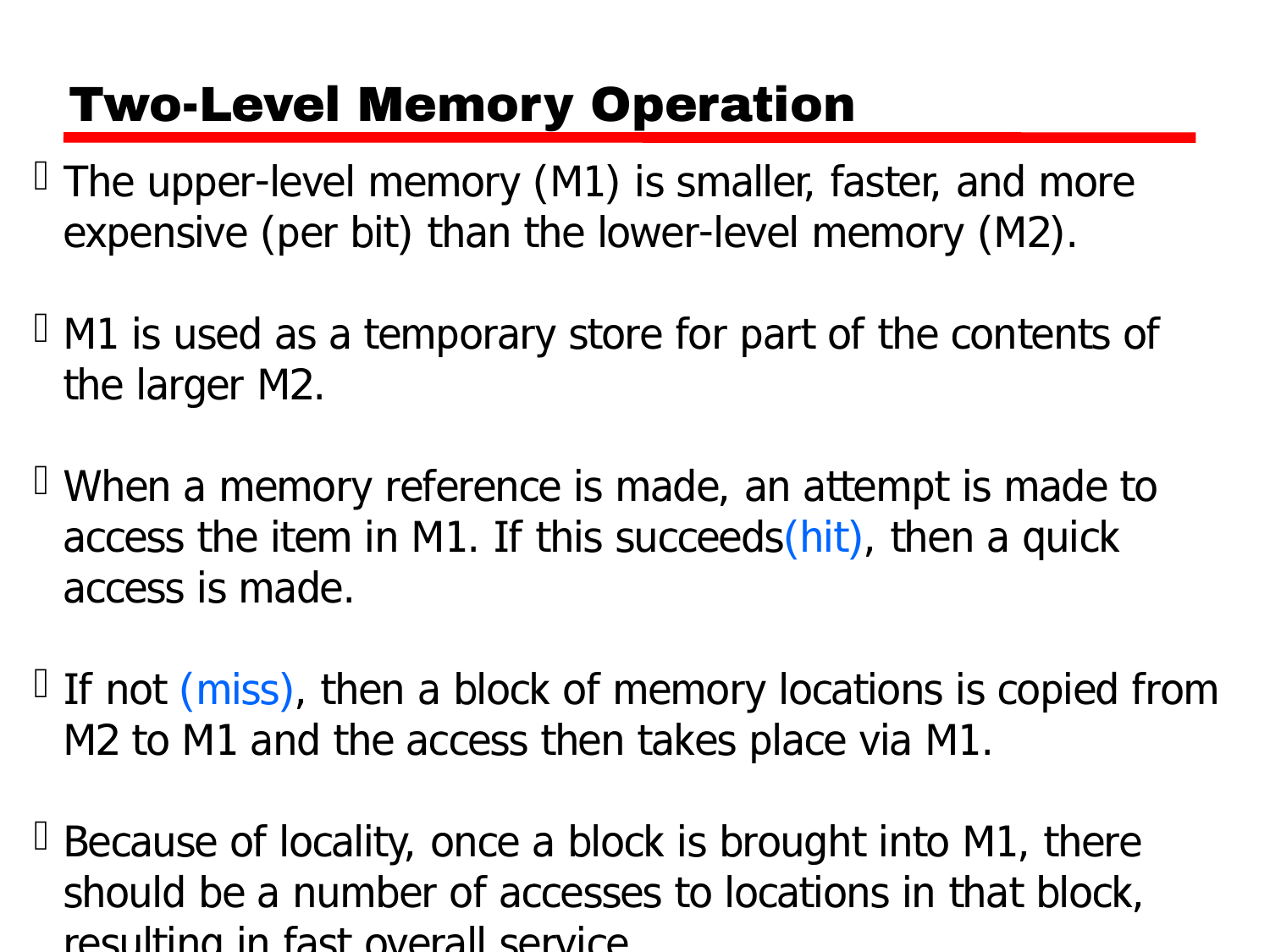

Two-Level Memory Operation
The upper-level memory (M1) is smaller, faster, and more expensive (per bit) than the lower-level memory (M2).

M1 is used as a temporary store for part of the contents of the larger M2.

When a memory reference is made, an attempt is made to access the item in M1. If this succeeds(hit), then a quick access is made.

If not (miss), then a block of memory locations is copied from M2 to M1 and the access then takes place via M1.

Because of locality, once a block is brought into M1, there should be a number of accesses to locations in that block, resulting in fast overall service.